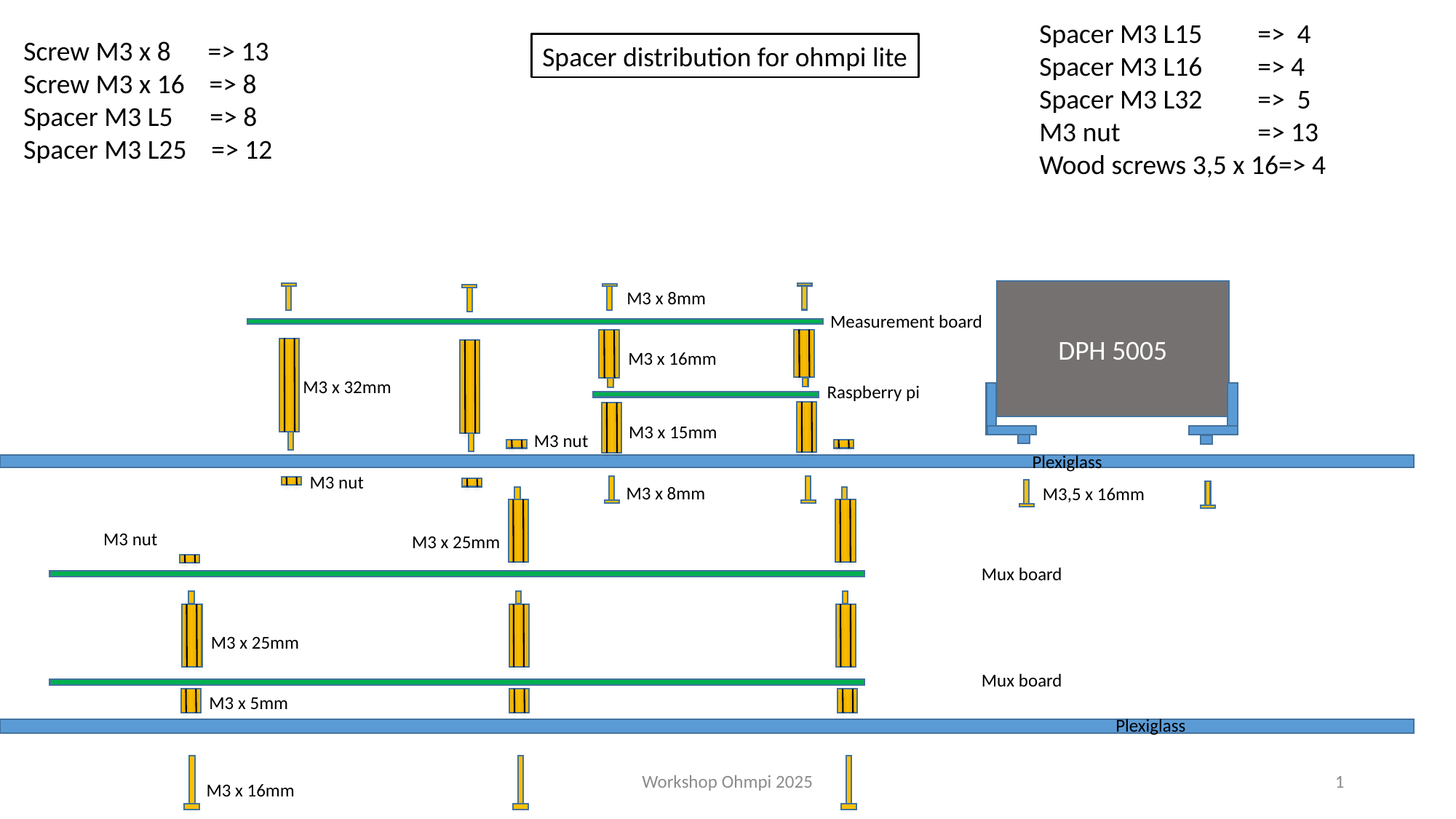

Spacer M3 L15    	=>  4
Spacer M3 L16    	=> 4
Spacer M3 L32    	=>  5
M3 nut	             	=> 13
Wood screws 3,5 x 16=> 4
Screw M3 x 8      => 13
Screw M3 x 16    => 8
Spacer M3 L5      => 8
Spacer M3 L25    => 12
Spacer distribution for ohmpi lite
M3 x 8mm
DPH 5005

Measurement board

M3 x 16mm
M3 x 32mm
Raspberry pi

M3 x 15mm
M3 nut

Plexiglass

M3 nut
M3 x 8mm

M3,5 x 16mm

M3 nut
M3 x 25mm

Mux board

M3 x 25mm
Mux board

M3 x 5mm

Plexiglass

Workshop Ohmpi 2025
1
M3 x 16mm